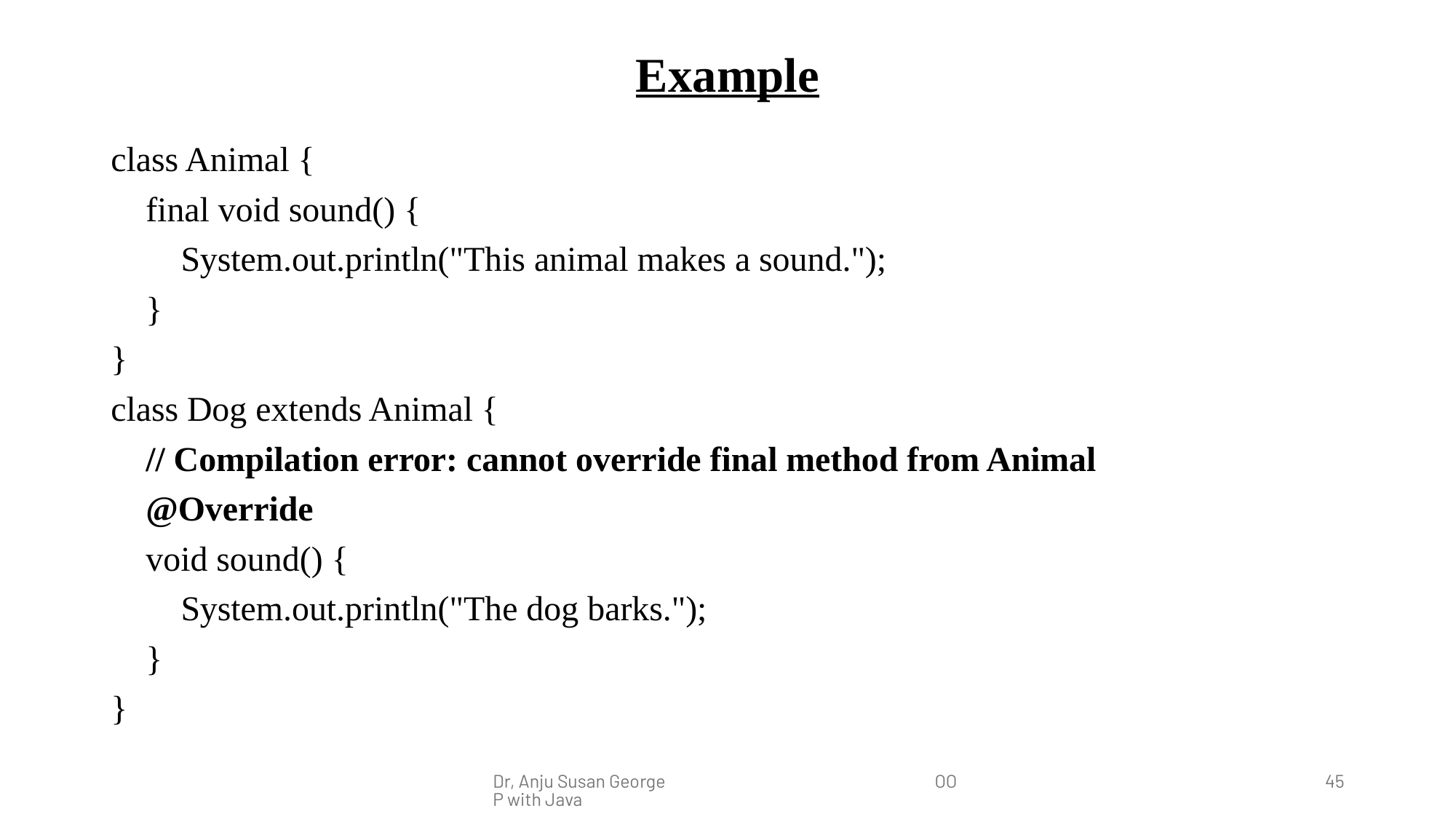

# Example
class Animal {
    final void sound() {
        System.out.println("This animal makes a sound.");
    }
}
class Dog extends Animal {
    // Compilation error: cannot override final method from Animal
    @Override
    void sound() {
        System.out.println("The dog barks.");
    }
}
Dr, Anju Susan George                                                                          OOP with Java
45